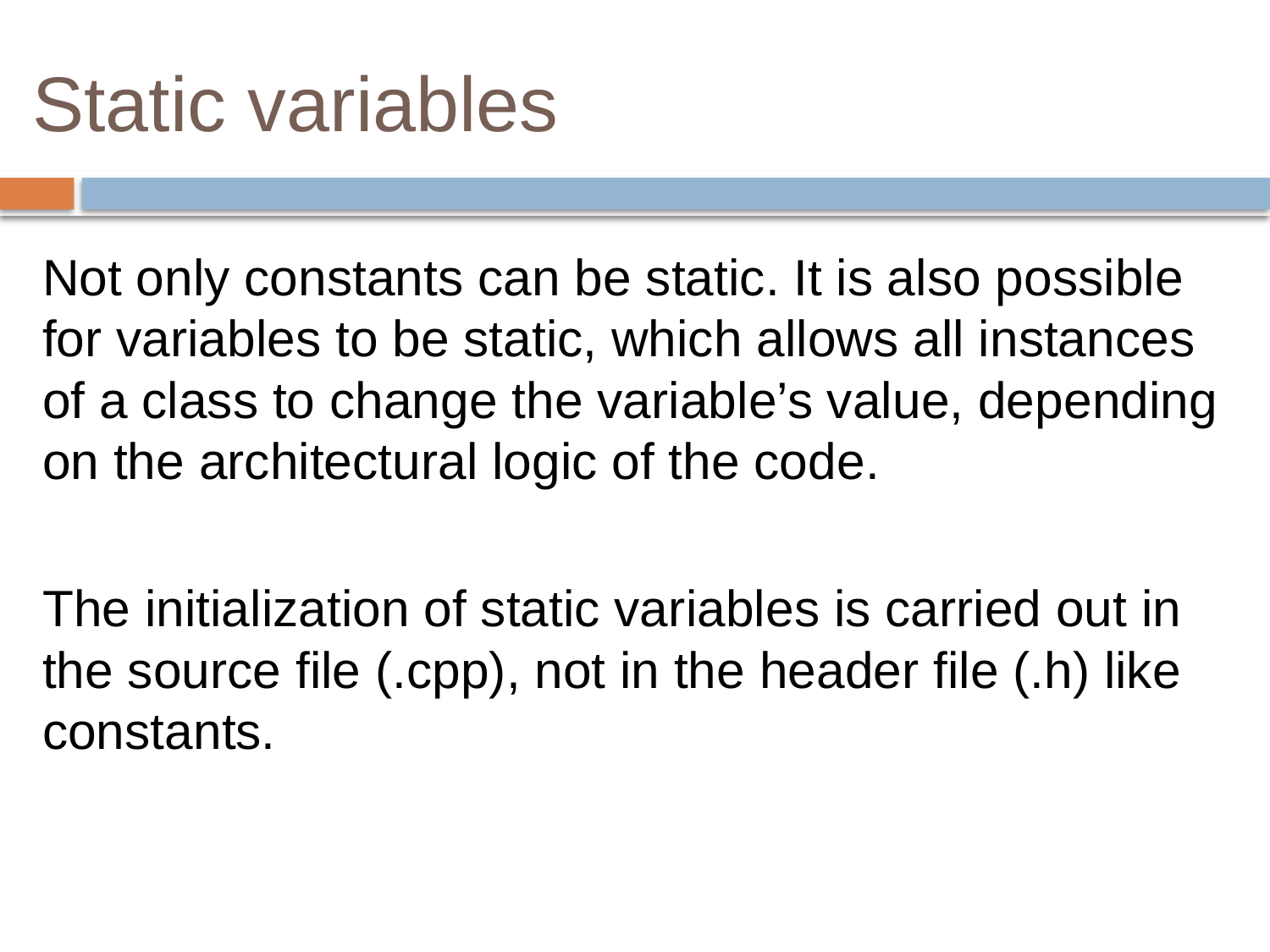

# Static variables
Not only constants can be static. It is also possible for variables to be static, which allows all instances of a class to change the variable’s value, depending on the architectural logic of the code.

The initialization of static variables is carried out in the source file (.cpp), not in the header file (.h) like constants.